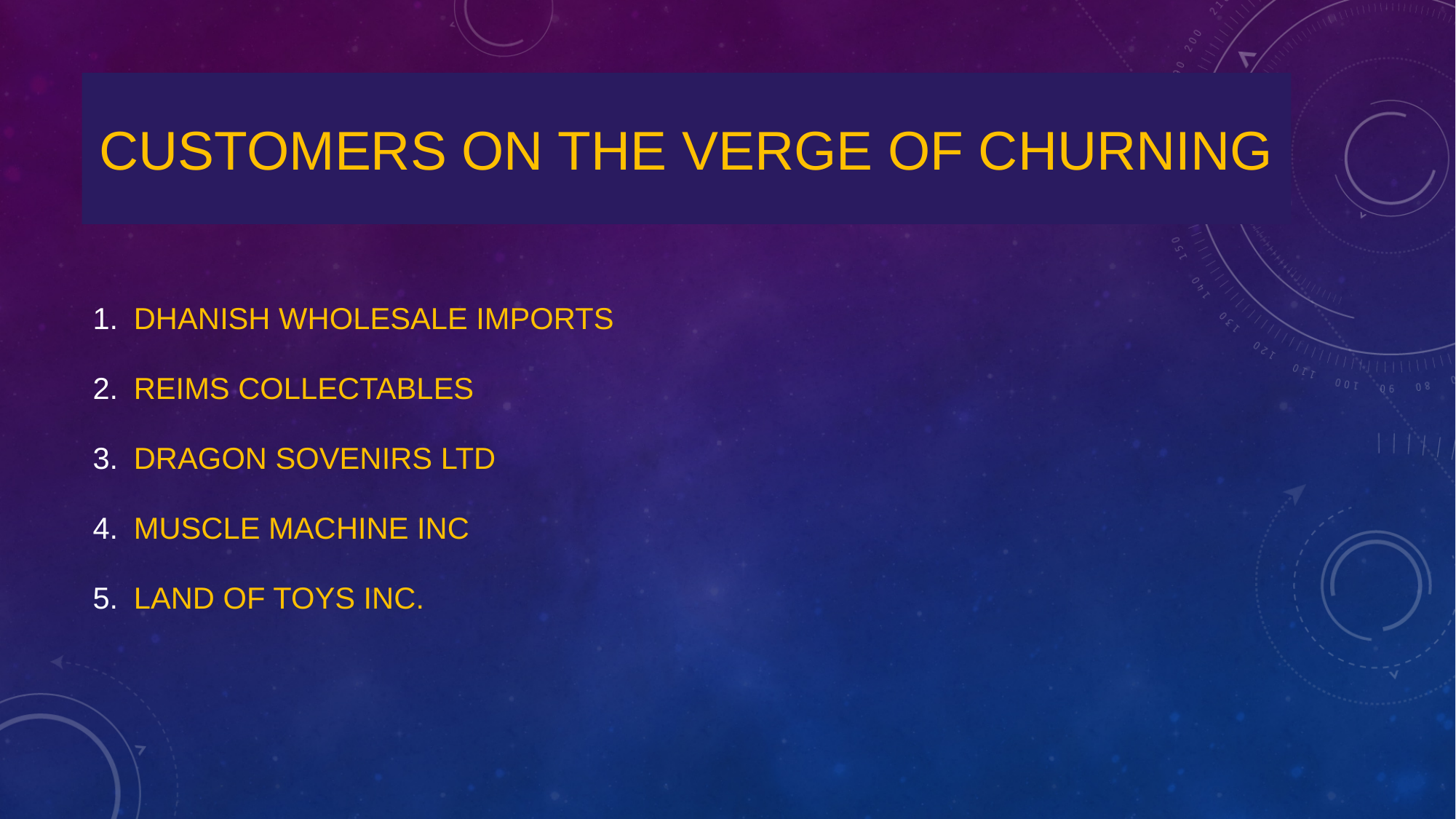

# CUSTOMERS ON THE VERGE OF CHURNING
DHANISH WHOLESALE IMPORTS
REIMS COLLECTABLES
DRAGON SOVENIRS LTD
MUSCLE MACHINE INC
LAND OF TOYS INC.